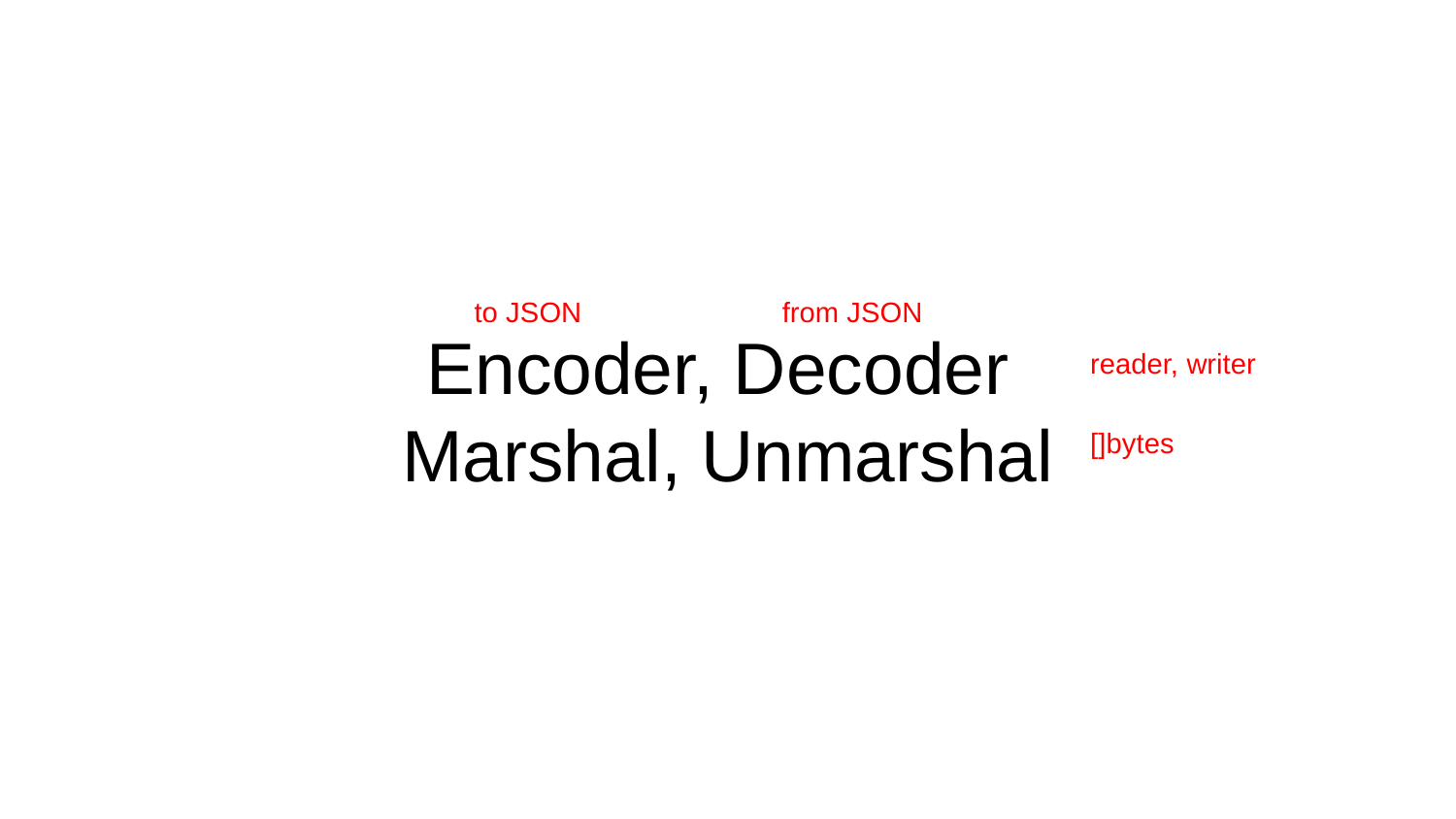

to JSON
from JSON
reader, writer
# Encoder, Decoder
Marshal, Unmarshal
[]bytes